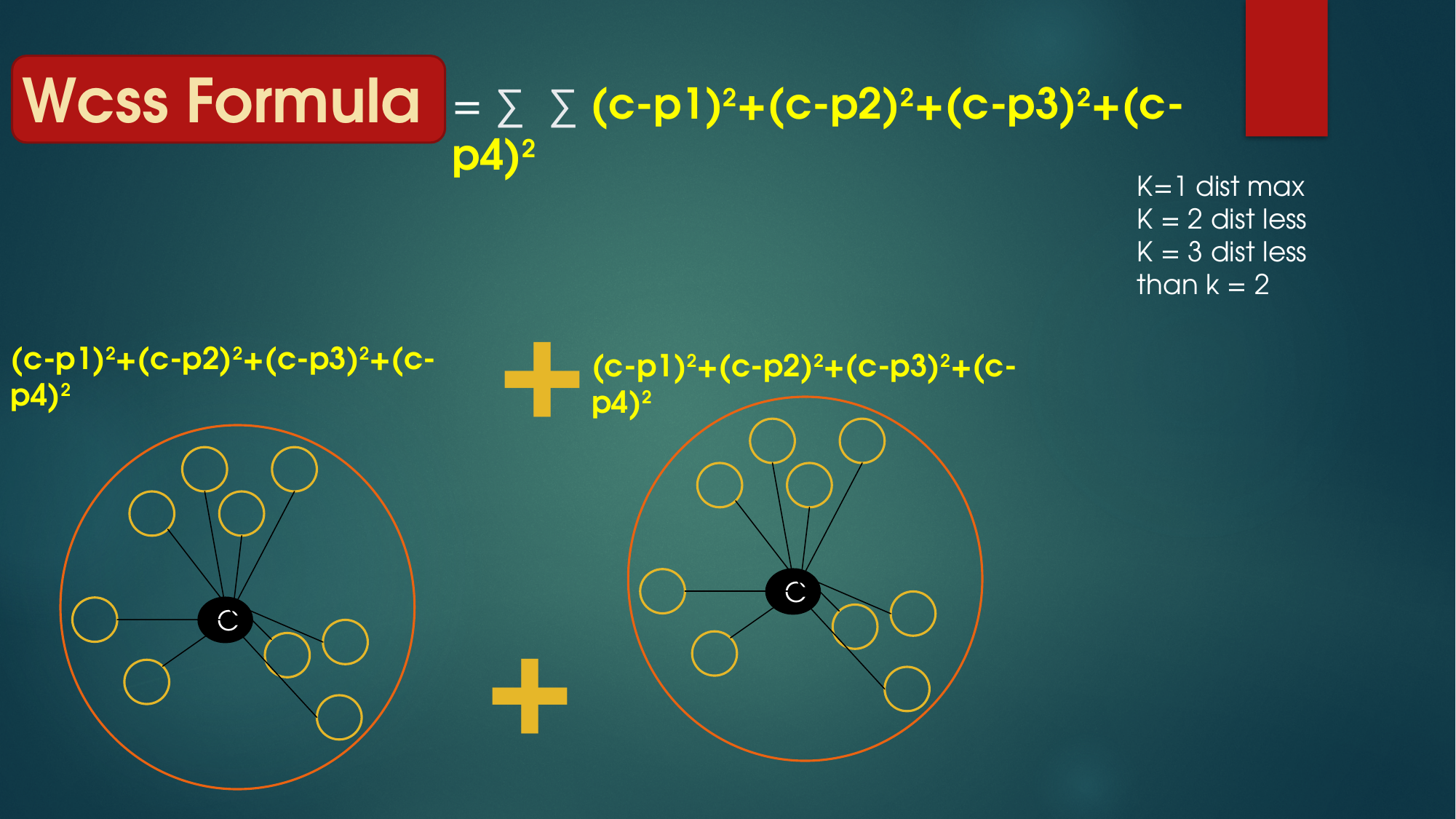

Wcss Formula
= ∑  ∑ (c-p1)2+(c-p2)2+(c-p3)2+(c-p4)2

K=1 dist max
K = 2 dist less
K = 3 dist less than k = 2
+
(c-p1)2+(c-p2)2+(c-p3)2+(c-p4)2
(c-p1)2+(c-p2)2+(c-p3)2+(c-p4)2

C
+

C